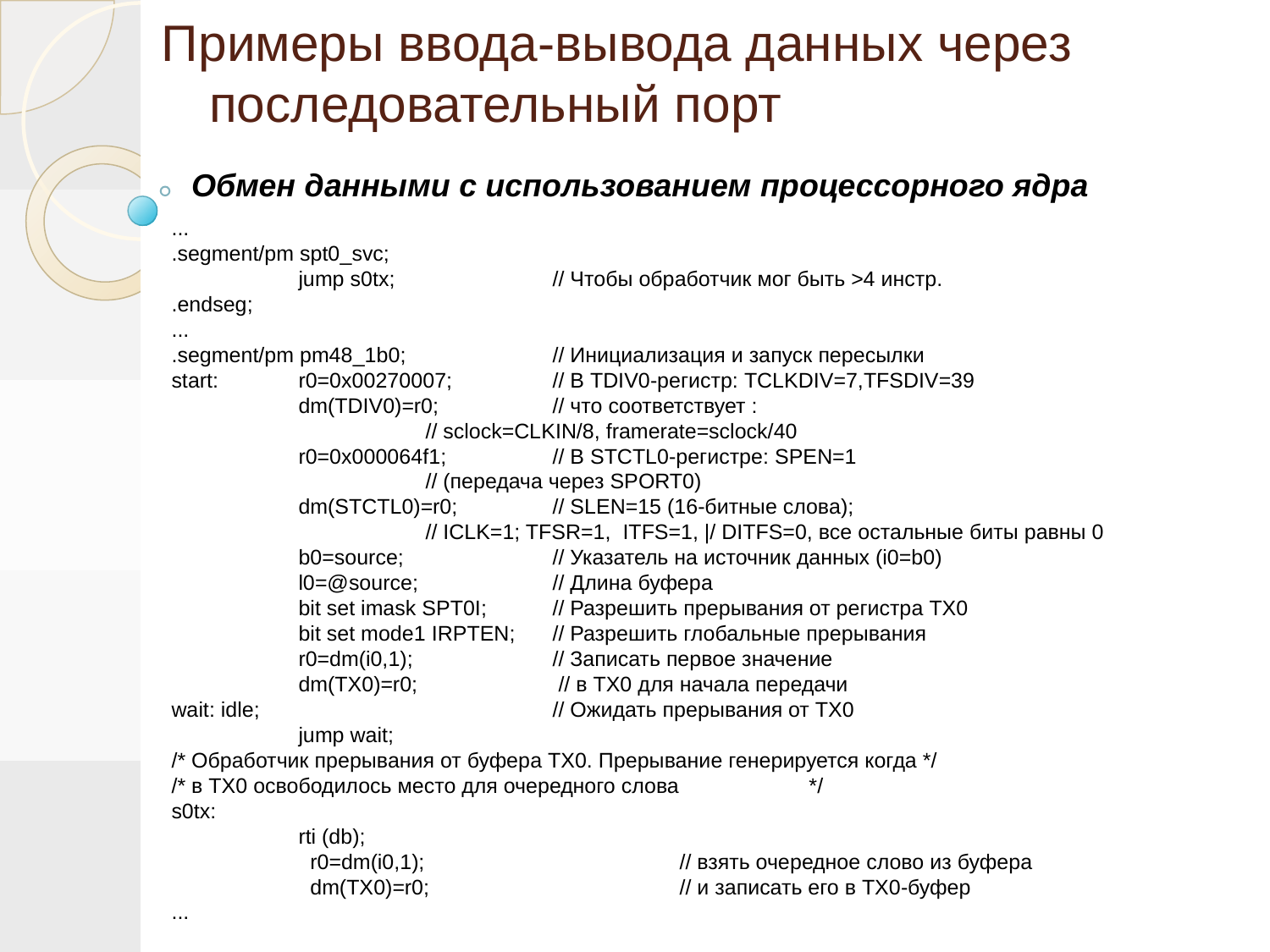

# Примеры ввода-вывода данных через последовательный порт
Обмен данными с использованием процессорного ядра
...
.segment/pm spt0_svc;
	jump s0tx;		// Чтобы обработчик мог быть >4 инстр.
.endseg;
...
.segment/pm pm48_1b0; 		// Инициализация и запуск пересылки
start:	r0=0x00270007; 	// В TDIV0-регистр: TCLKDIV=7,TFSDIV=39
	dm(TDIV0)=r0; 	// что соответствует :
		// sclock=CLKIN/8, framerate=sclock/40
	r0=0x000064f1; 	// В STCTL0-регистре: SPEN=1
		// (передача через SPORT0)
	dm(STCTL0)=r0; 	// SLEN=15 (16-битные слова);
		// ICLK=1; TFSR=1,  ITFS=1, |/ DITFS=0, все остальные биты равны 0
	b0=source; 		// Указатель на источник данных (i0=b0)
	l0=@source;		// Длина буфера
	bit set imask SPT0I; 	// Разрешить прерывания от регистра TX0
	bit set mode1 IRPTEN; 	// Разрешить глобальные прерывания
	r0=dm(i0,1); 		// Записать первое значение
	dm(TX0)=r0;		 // в TX0 для начала передачи
wait: idle; 			// Ожидать прерывания от TX0
	jump wait;
/* Обработчик прерывания от буфера TX0. Прерывание генерируется когда */
/* в TX0 освободилось место для очередного слова                      */
s0tx:
	rti (db);
	  r0=dm(i0,1); 		// взять очередное слово из буфера
	  dm(TX0)=r0; 		// и записать его в TX0-буфер
...